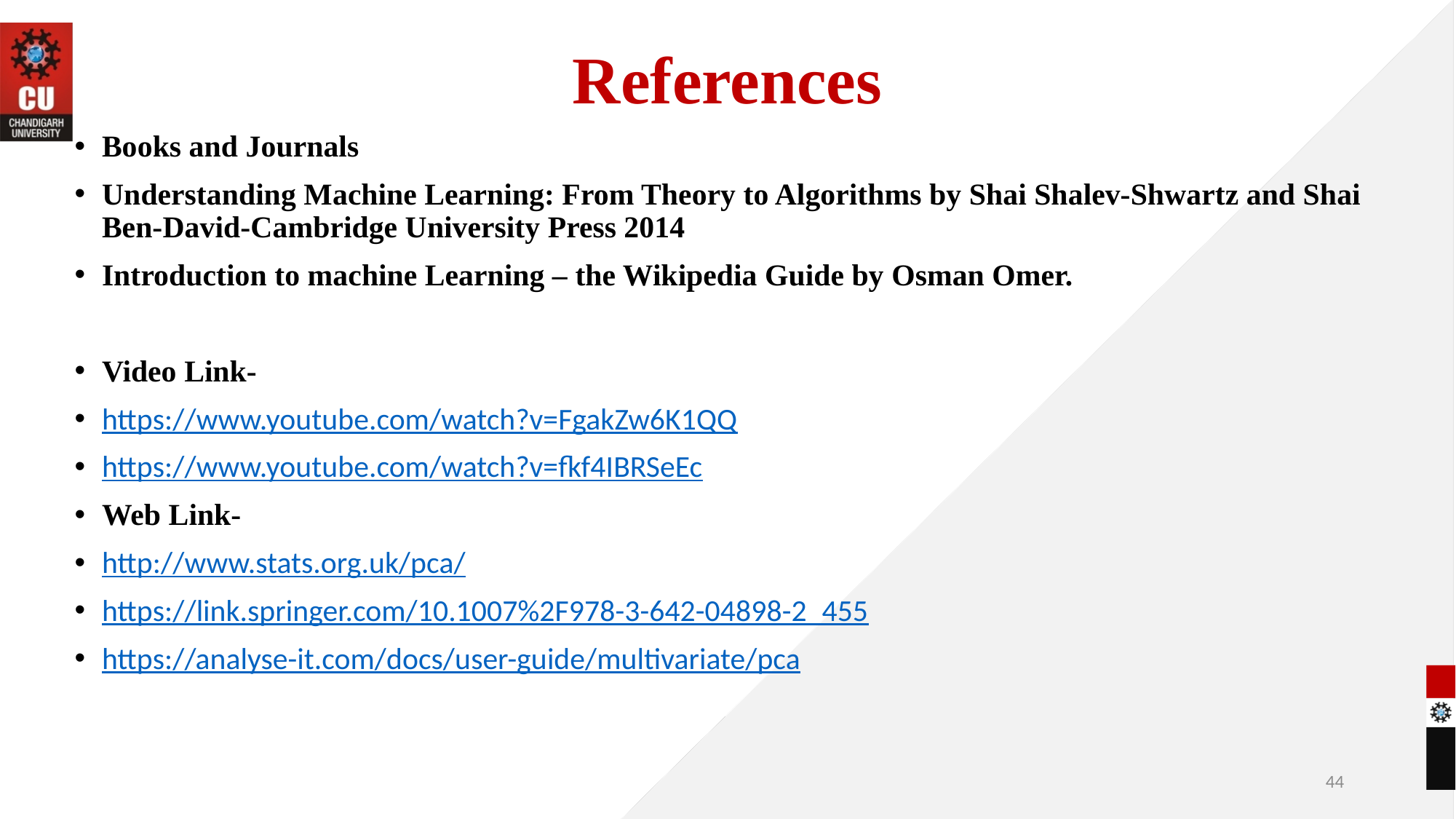

# References
Books and Journals
Understanding Machine Learning: From Theory to Algorithms by Shai Shalev-Shwartz and Shai Ben-David-Cambridge University Press 2014
Introduction to machine Learning – the Wikipedia Guide by Osman Omer.

Video Link-
https://www.youtube.com/watch?v=FgakZw6K1QQ
https://www.youtube.com/watch?v=fkf4IBRSeEc
Web Link-
http://www.stats.org.uk/pca/
https://link.springer.com/10.1007%2F978-3-642-04898-2_455
https://analyse-it.com/docs/user-guide/multivariate/pca
44